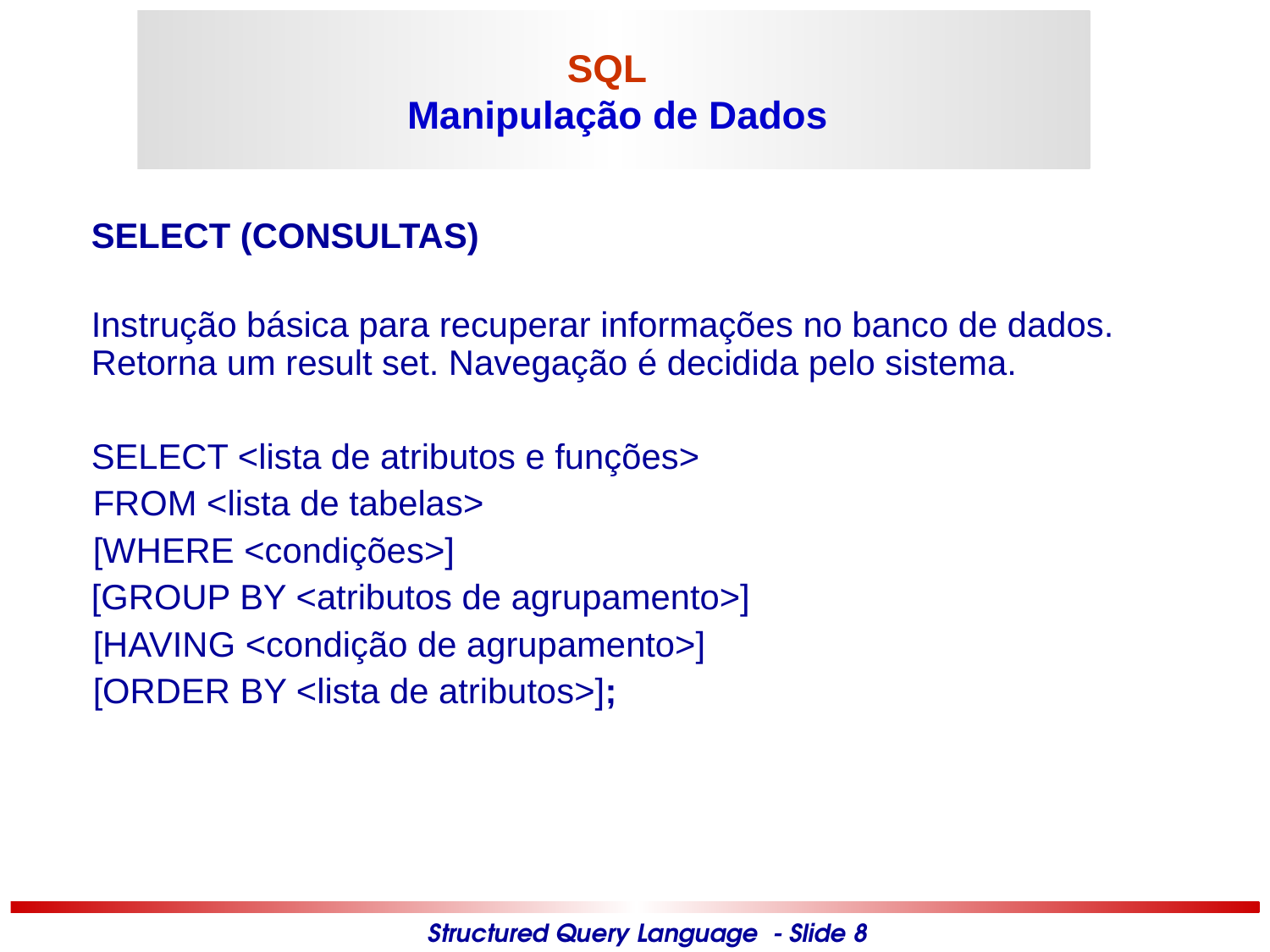

# SQL Manipulação de Dados
	SELECT (CONSULTAS)

	Instrução básica para recuperar informações no banco de dados. Retorna um result set. Navegação é decidida pelo sistema.

	SELECT <lista de atributos e funções>
     FROM <lista de tabelas>
     [WHERE <condições>]
	[GROUP BY <atributos de agrupamento>]
     [HAVING <condição de agrupamento>]
     [ORDER BY <lista de atributos>];